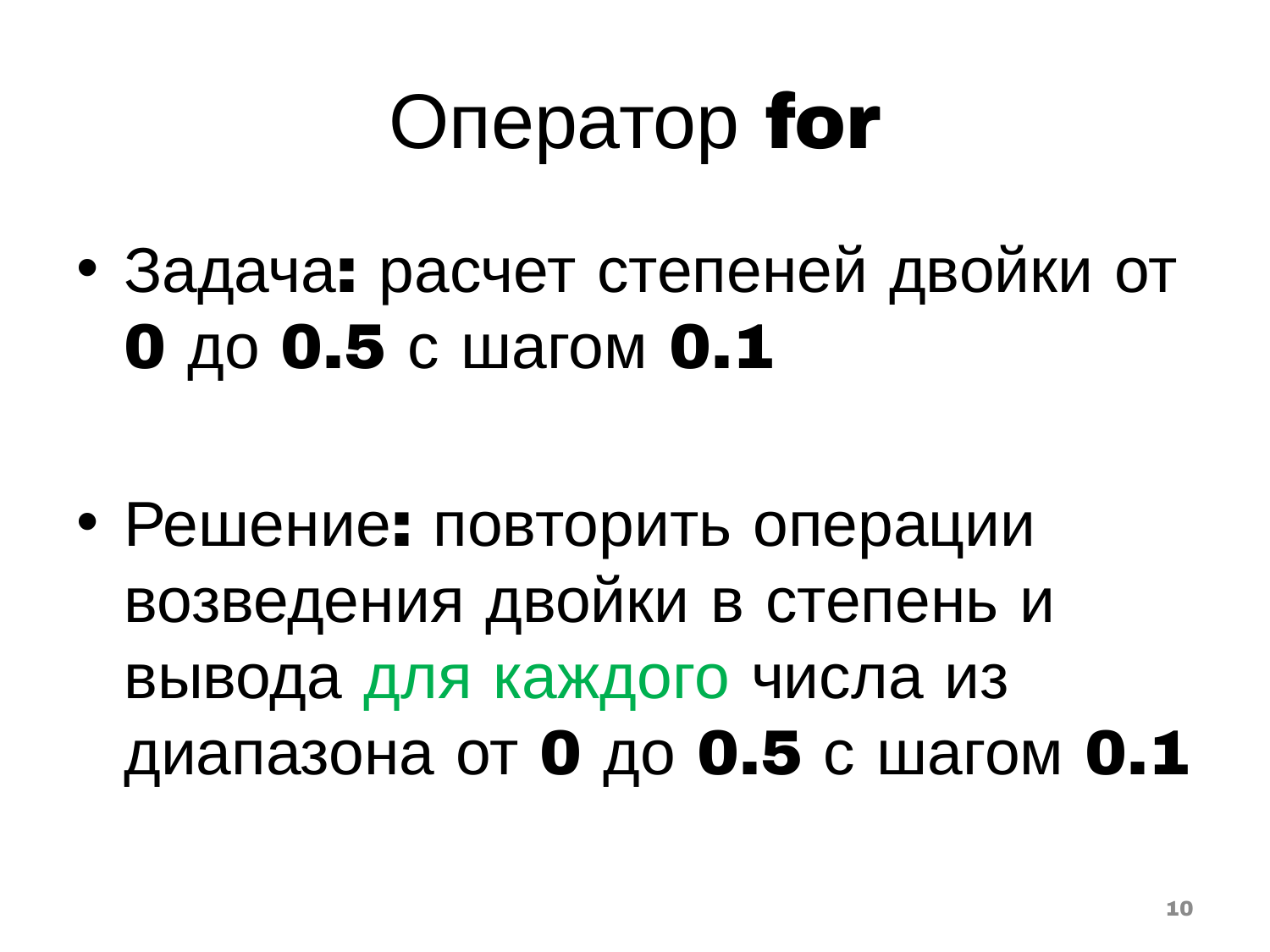

# Оператор for
Задача: расчет степеней двойки от 0 до 0.5 с шагом 0.1

Решение: повторить операции возведения двойки в степень и вывода для каждого числа из диапазона от 0 до 0.5 с шагом 0.1
10